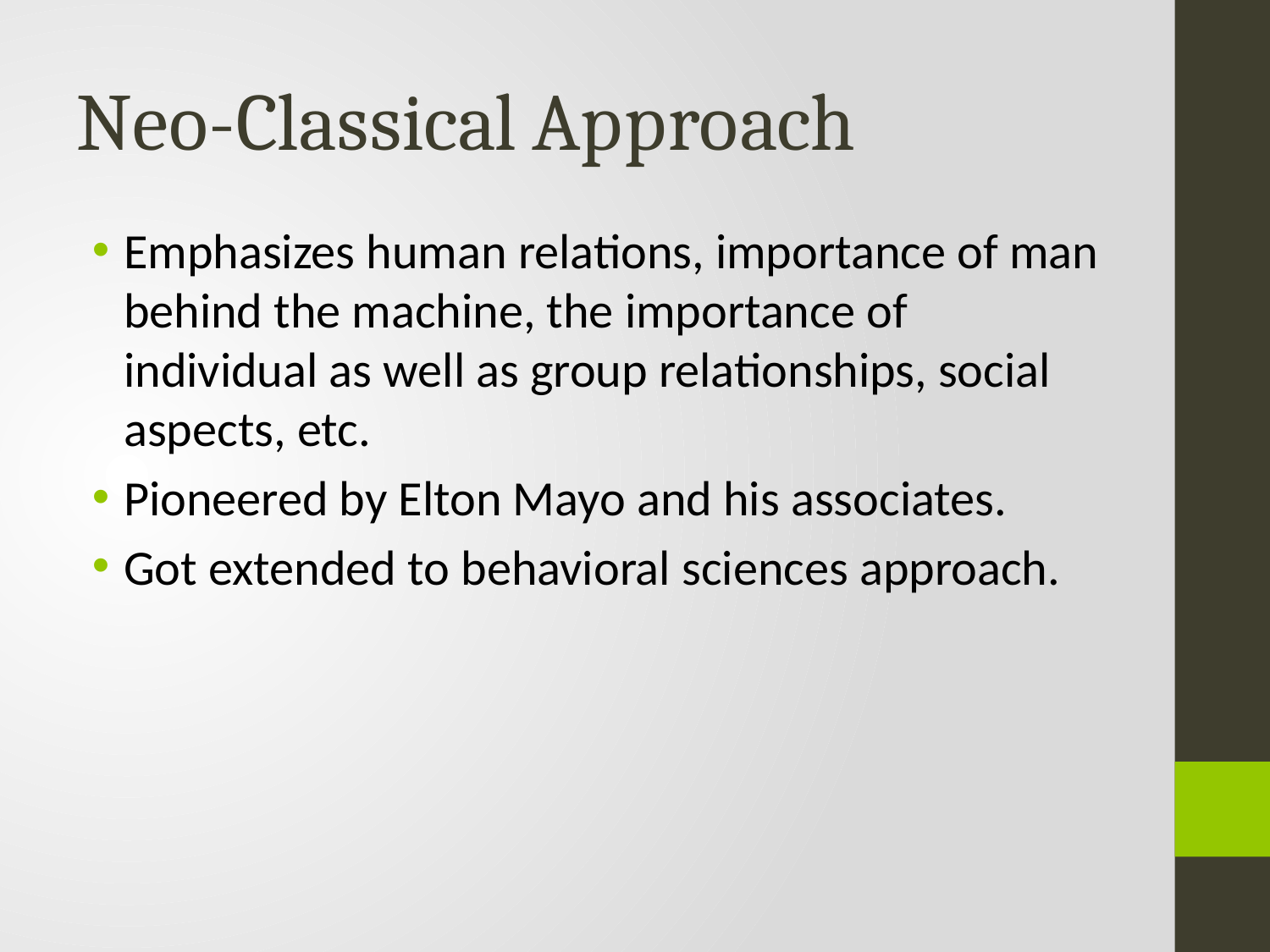

# Neo-Classical Approach
Emphasizes human relations, importance of man behind the machine, the importance of individual as well as group relationships, social aspects, etc.
Pioneered by Elton Mayo and his associates.
Got extended to behavioral sciences approach.